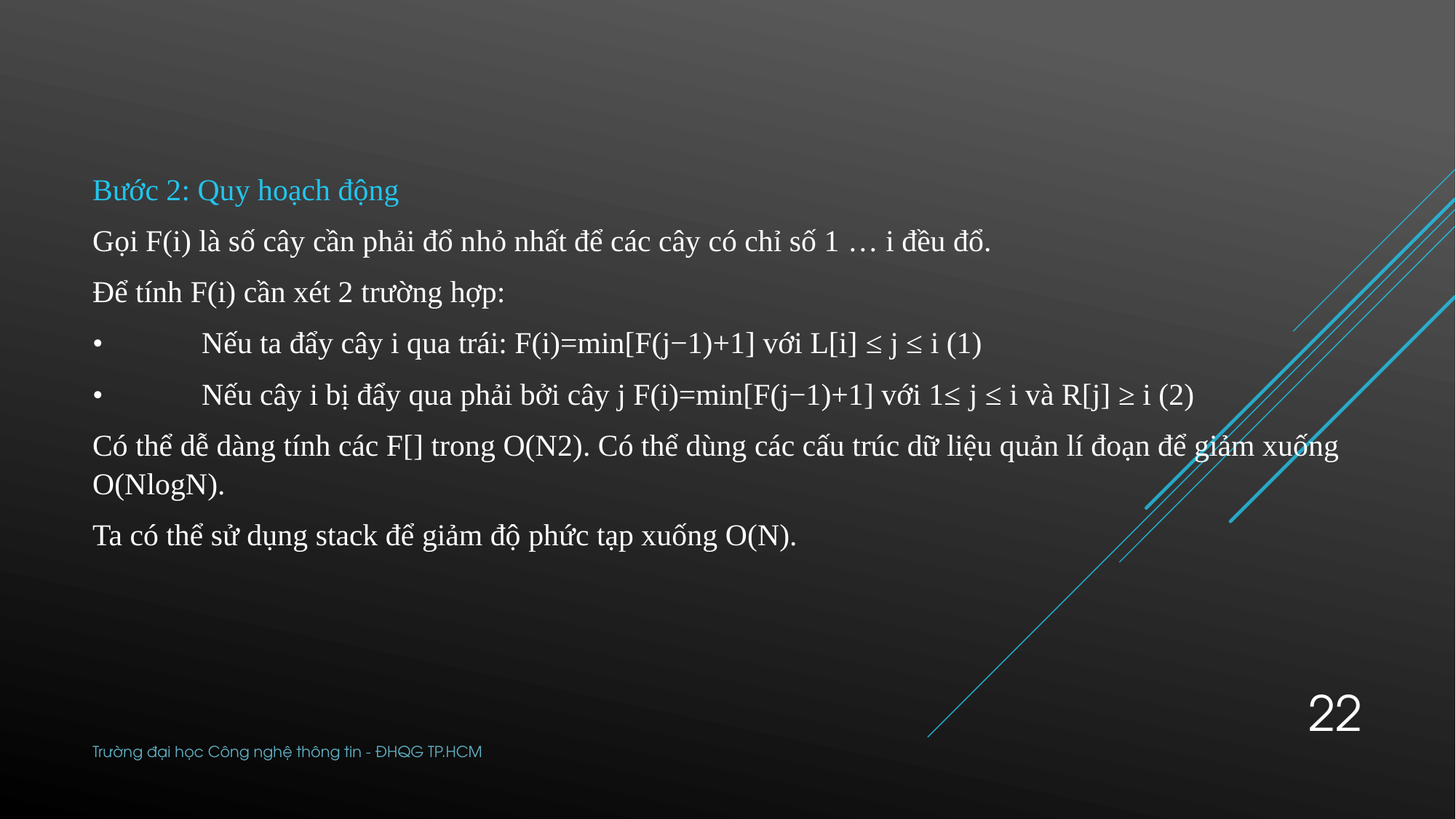

Bước 2: Quy hoạch động
Gọi F(i) là số cây cần phải đổ nhỏ nhất để các cây có chỉ số 1 … i đều đổ.
Để tính F(i) cần xét 2 trường hợp:
•	Nếu ta đẩy cây i qua trái: F(i)=min[F(j−1)+1] với L[i] ≤ j ≤ i (1)
•	Nếu cây i bị đẩy qua phải bởi cây j F(i)=min[F(j−1)+1] với 1≤ j ≤ i và R[j] ≥ i (2)
Có thể dễ dàng tính các F[] trong O(N2). Có thể dùng các cấu trúc dữ liệu quản lí đoạn để giảm xuống O(NlogN).
Ta có thể sử dụng stack để giảm độ phức tạp xuống O(N).
22
Trường đại học Công nghệ thông tin - ĐHQG TP.HCM